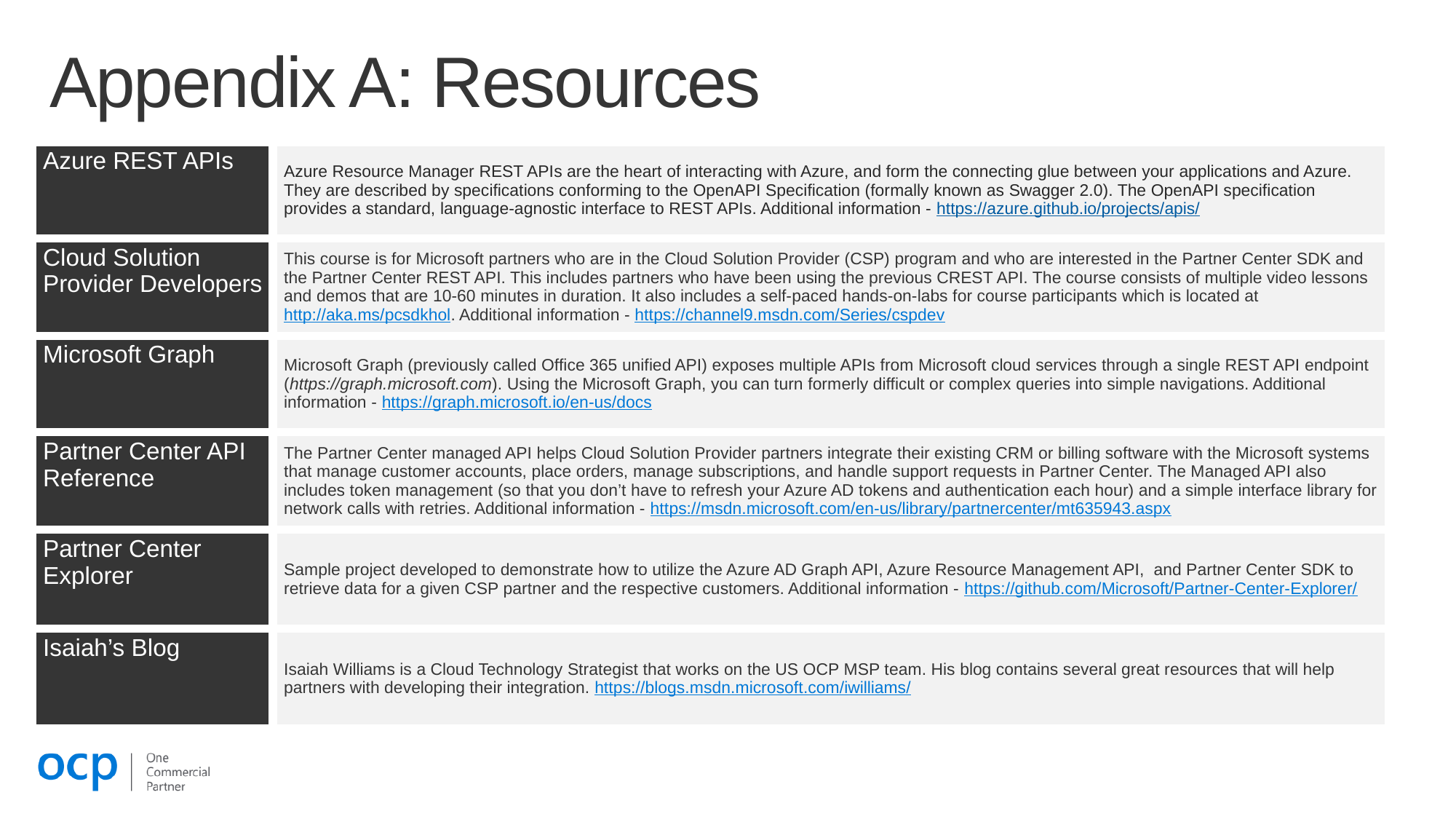

# Appendix A: Resources
| Azure REST APIs | Azure Resource Manager REST APIs are the heart of interacting with Azure, and form the connecting glue between your applications and Azure. They are described by specifications conforming to the OpenAPI Specification (formally known as Swagger 2.0). The OpenAPI specification provides a standard, language-agnostic interface to REST APIs. Additional information - https://azure.github.io/projects/apis/ |
| --- | --- |
| Cloud Solution Provider Developers | This course is for Microsoft partners who are in the Cloud Solution Provider (CSP) program and who are interested in the Partner Center SDK and the Partner Center REST API. This includes partners who have been using the previous CREST API. The course consists of multiple video lessons and demos that are 10-60 minutes in duration. It also includes a self-paced hands-on-labs for course participants which is located at http://aka.ms/pcsdkhol. Additional information - https://channel9.msdn.com/Series/cspdev |
| Microsoft Graph | Microsoft Graph (previously called Office 365 unified API) exposes multiple APIs from Microsoft cloud services through a single REST API endpoint (https://graph.microsoft.com). Using the Microsoft Graph, you can turn formerly difficult or complex queries into simple navigations. Additional information - https://graph.microsoft.io/en-us/docs |
| Partner Center API Reference | The Partner Center managed API helps Cloud Solution Provider partners integrate their existing CRM or billing software with the Microsoft systems that manage customer accounts, place orders, manage subscriptions, and handle support requests in Partner Center. The Managed API also includes token management (so that you don’t have to refresh your Azure AD tokens and authentication each hour) and a simple interface library for network calls with retries. Additional information - https://msdn.microsoft.com/en-us/library/partnercenter/mt635943.aspx |
| Partner Center Explorer | Sample project developed to demonstrate how to utilize the Azure AD Graph API, Azure Resource Management API, and Partner Center SDK to retrieve data for a given CSP partner and the respective customers. Additional information - https://github.com/Microsoft/Partner-Center-Explorer/ |
| Isaiah’s Blog | Isaiah Williams is a Cloud Technology Strategist that works on the US OCP MSP team. His blog contains several great resources that will help partners with developing their integration. https://blogs.msdn.microsoft.com/iwilliams/ |